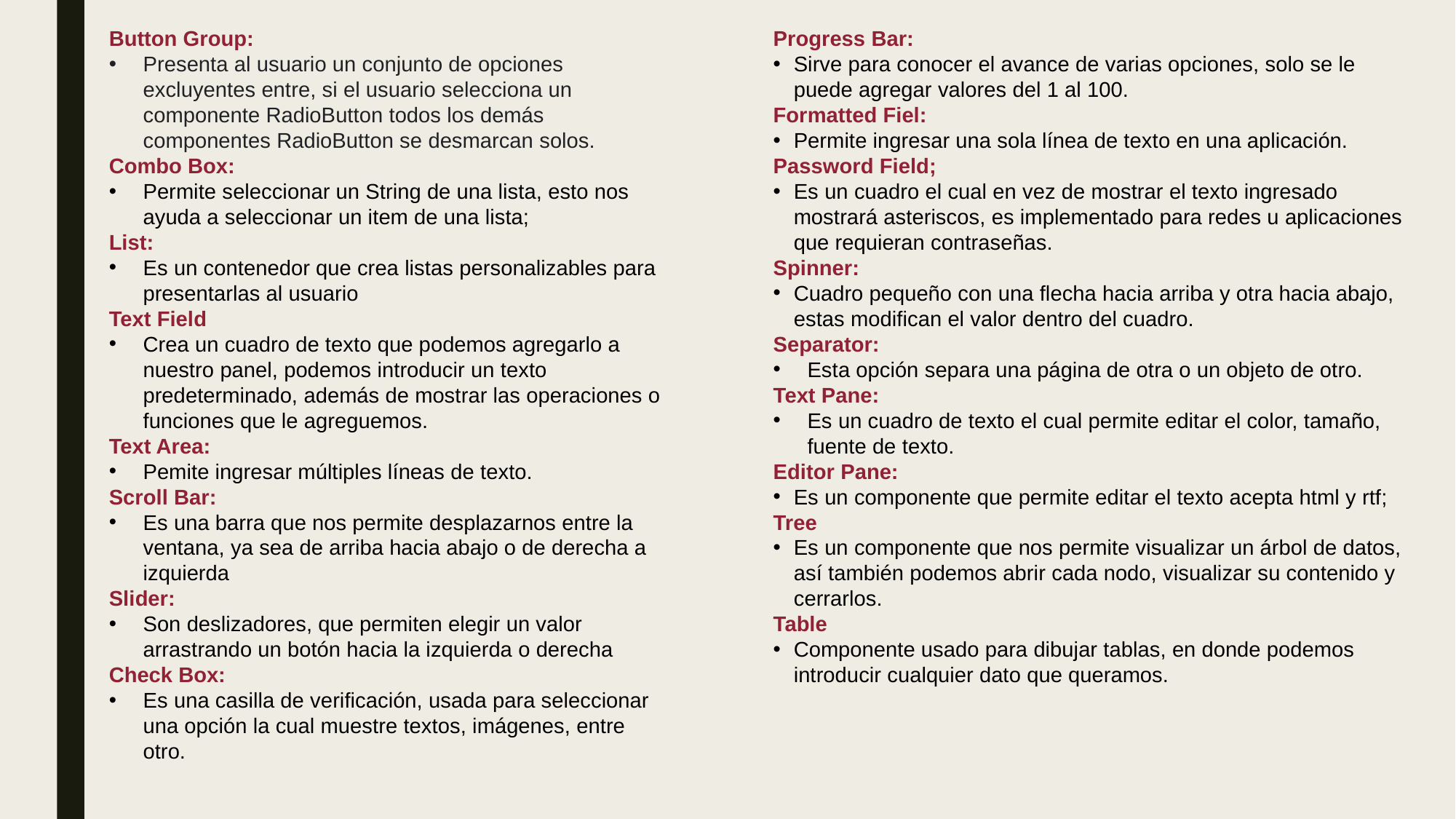

Button Group:
Presenta al usuario un conjunto de opciones excluyentes entre, si el usuario selecciona un componente RadioButton todos los demás componentes RadioButton se desmarcan solos.
Combo Box:
Permite seleccionar un String de una lista, esto nos ayuda a seleccionar un item de una lista;
List:
Es un contenedor que crea listas personalizables para presentarlas al usuario
Text Field
Crea un cuadro de texto que podemos agregarlo a nuestro panel, podemos introducir un texto predeterminado, además de mostrar las operaciones o funciones que le agreguemos.
Text Area:
Pemite ingresar múltiples líneas de texto.
Scroll Bar:
Es una barra que nos permite desplazarnos entre la ventana, ya sea de arriba hacia abajo o de derecha a izquierda
Slider:
Son deslizadores, que permiten elegir un valor arrastrando un botón hacia la izquierda o derecha
Check Box:
Es una casilla de verificación, usada para seleccionar una opción la cual muestre textos, imágenes, entre otro.

Progress Bar:
Sirve para conocer el avance de varias opciones, solo se le puede agregar valores del 1 al 100.
Formatted Fiel:
Permite ingresar una sola línea de texto en una aplicación.
Password Field;
Es un cuadro el cual en vez de mostrar el texto ingresado mostrará asteriscos, es implementado para redes u aplicaciones que requieran contraseñas.
Spinner:
Cuadro pequeño con una flecha hacia arriba y otra hacia abajo, estas modifican el valor dentro del cuadro.
Separator:
Esta opción separa una página de otra o un objeto de otro.
Text Pane:
Es un cuadro de texto el cual permite editar el color, tamaño, fuente de texto.
Editor Pane:
Es un componente que permite editar el texto acepta html y rtf;
Tree
Es un componente que nos permite visualizar un árbol de datos, así también podemos abrir cada nodo, visualizar su contenido y cerrarlos.
Table
Componente usado para dibujar tablas, en donde podemos introducir cualquier dato que queramos.